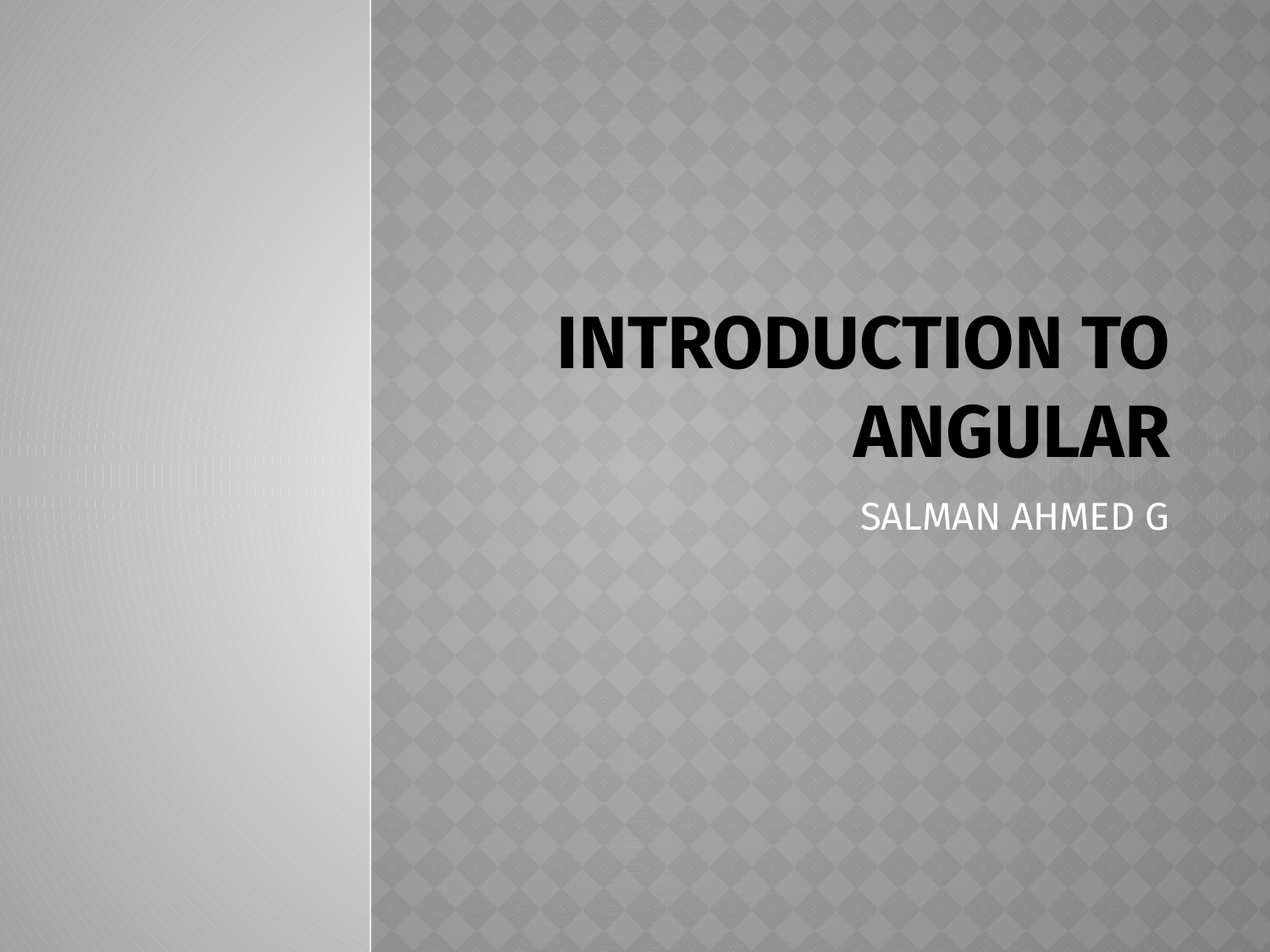

# Introduction to Angular
SALMAN AHMED G